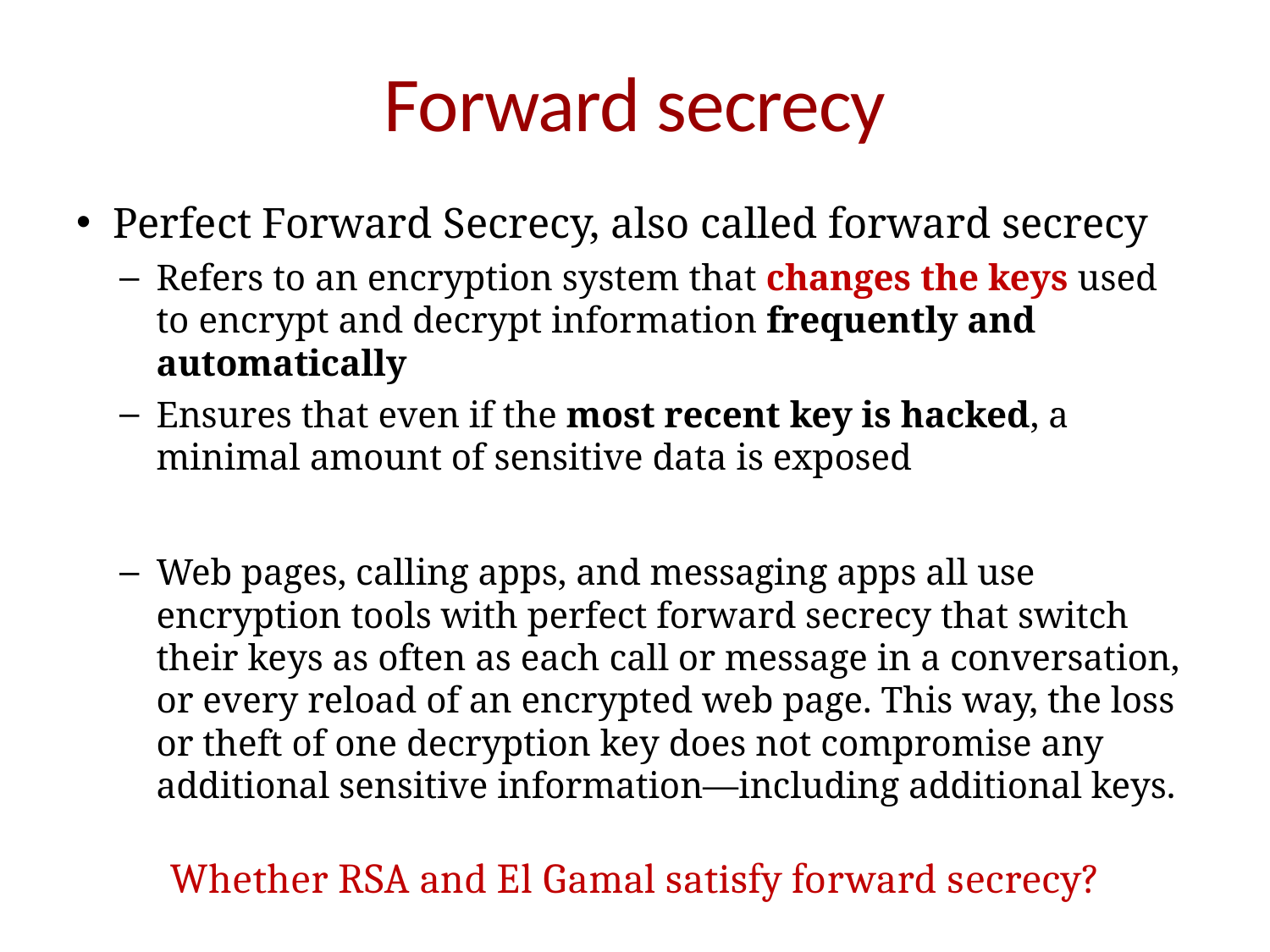

# Forward secrecy
Perfect Forward Secrecy, also called forward secrecy
Refers to an encryption system that changes the keys used to encrypt and decrypt information frequently and automatically
Ensures that even if the most recent key is hacked, a minimal amount of sensitive data is exposed

Web pages, calling apps, and messaging apps all use encryption tools with perfect forward secrecy that switch their keys as often as each call or message in a conversation, or every reload of an encrypted web page. This way, the loss or theft of one decryption key does not compromise any additional sensitive information—including additional keys.

Whether RSA and El Gamal satisfy forward secrecy?